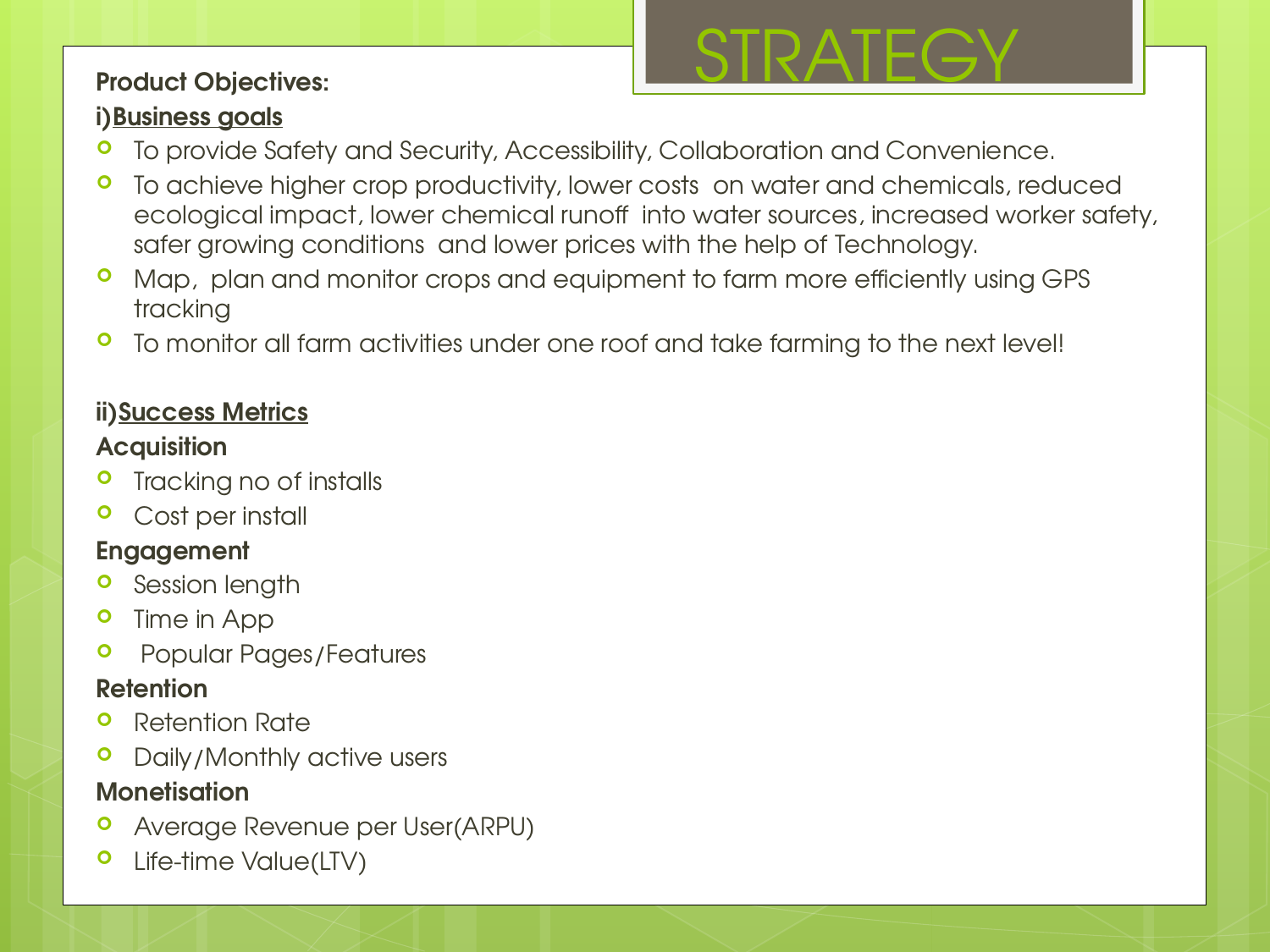

# STRATEGY
Product Objectives:
i)Business goals
To provide Safety and Security, Accessibility, Collaboration and Convenience.
To achieve higher crop productivity, lower costs  on water and chemicals, reduced ecological impact, lower chemical runoff  into water sources, increased worker safety, safer growing conditions  and lower prices with the help of Technology.
Map,  plan and monitor crops and equipment to farm more efficiently using GPS tracking
To monitor all farm activities under one roof and take farming to the next level!

ii)Success Metrics
Acquisition
Tracking no of installs
Cost per install
Engagement
Session length
Time in App
 Popular Pages/Features
Retention
Retention Rate
Daily/Monthly active users
Monetisation
Average Revenue per User(ARPU)
Life-time Value(LTV)